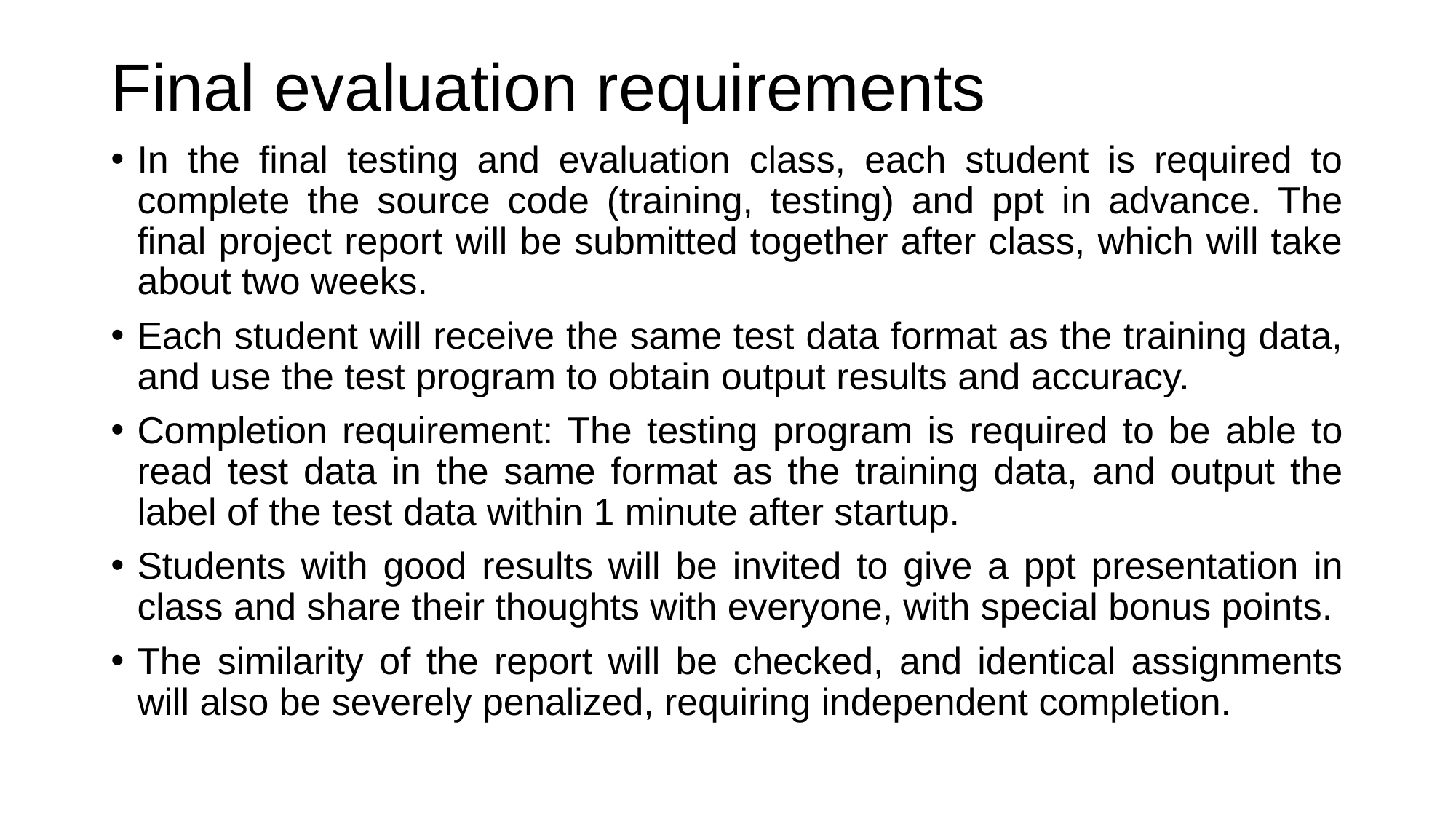

# Final evaluation requirements
In the final testing and evaluation class, each student is required to complete the source code (training, testing) and ppt in advance. The final project report will be submitted together after class, which will take about two weeks.
Each student will receive the same test data format as the training data, and use the test program to obtain output results and accuracy.
Completion requirement: The testing program is required to be able to read test data in the same format as the training data, and output the label of the test data within 1 minute after startup.
Students with good results will be invited to give a ppt presentation in class and share their thoughts with everyone, with special bonus points.
The similarity of the report will be checked, and identical assignments will also be severely penalized, requiring independent completion.